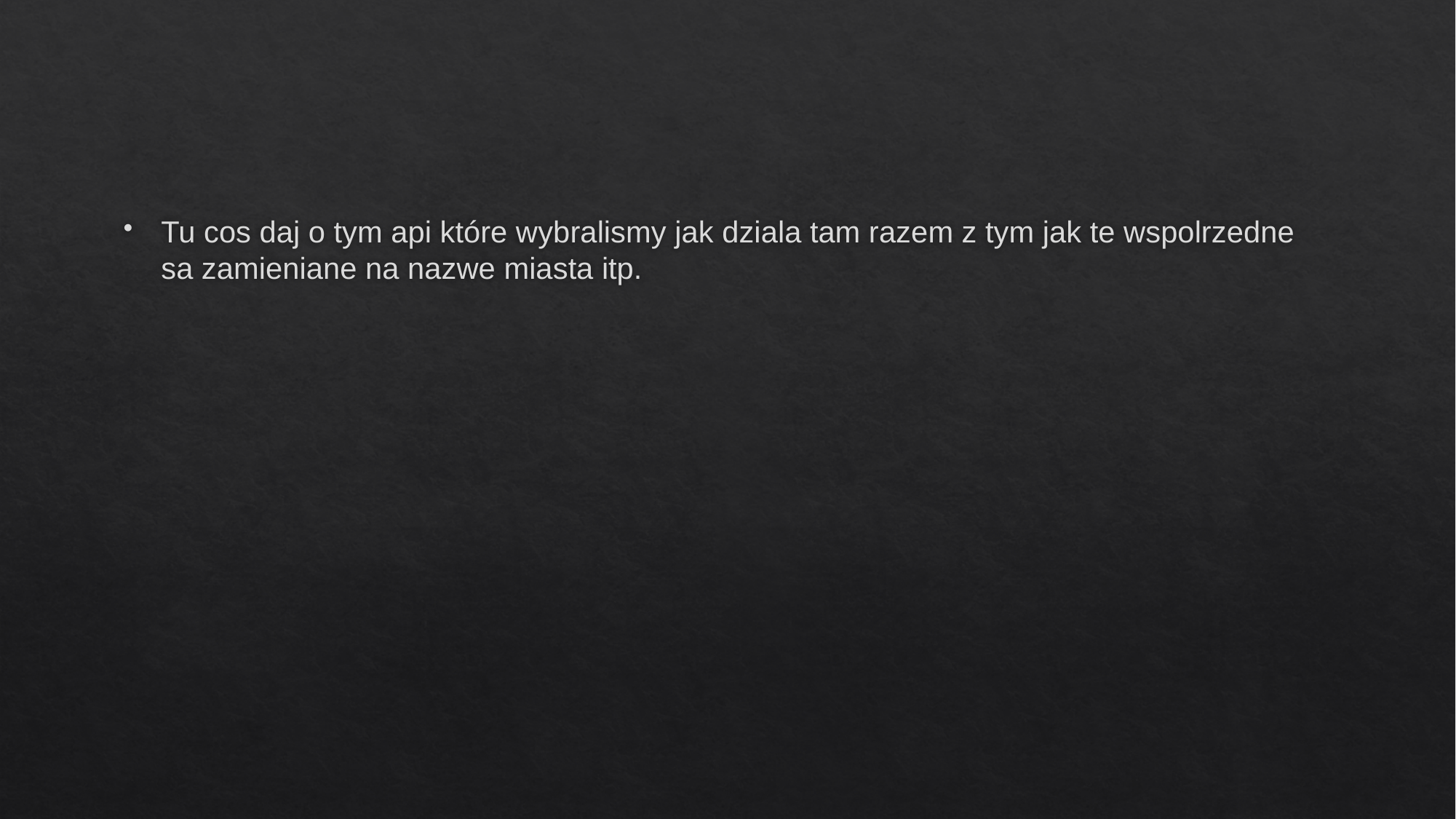

#
Tu cos daj o tym api które wybralismy jak dziala tam razem z tym jak te wspolrzedne sa zamieniane na nazwe miasta itp.